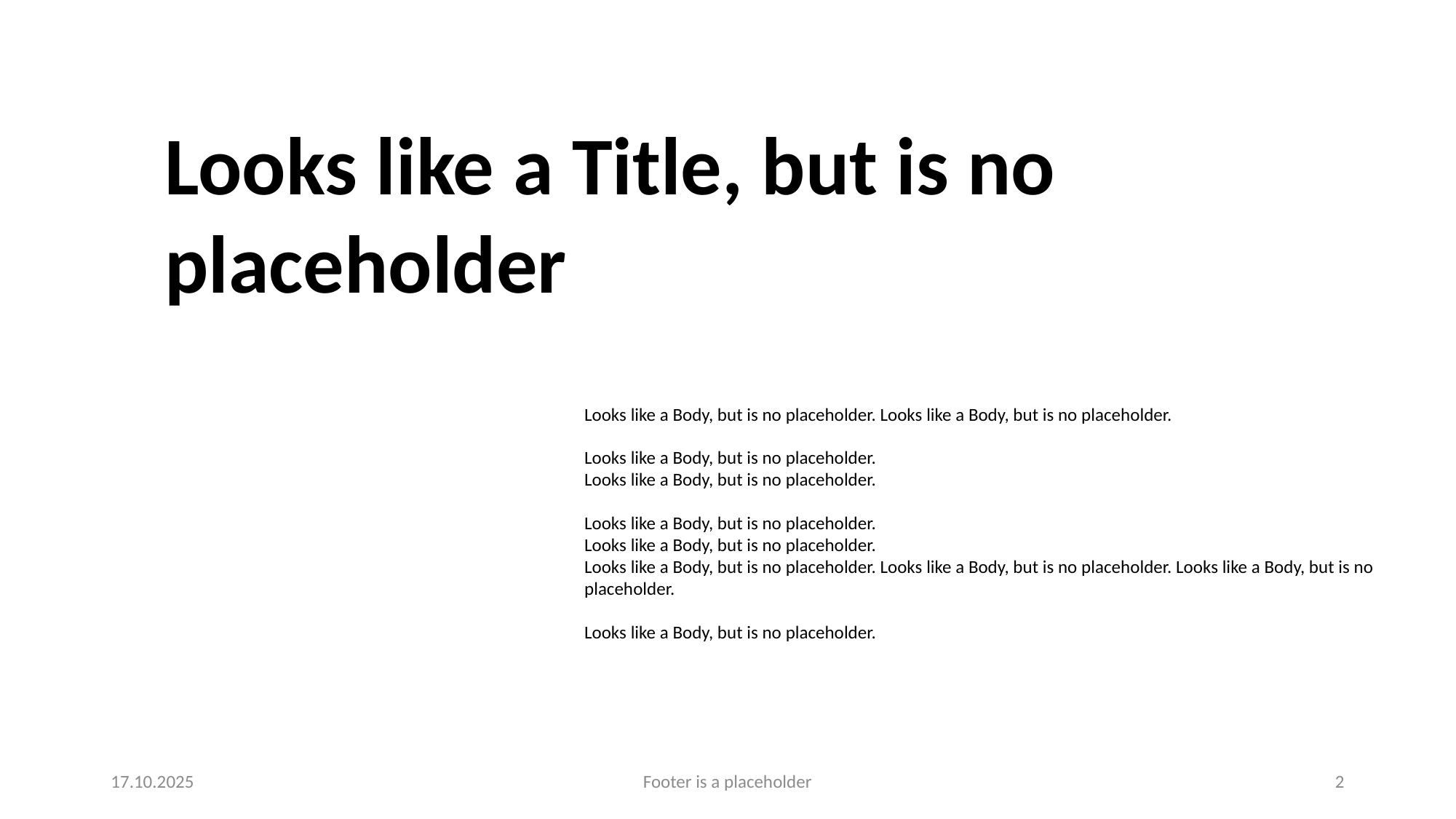

Looks like a Title, but is no placeholder
Looks like a Body, but is no placeholder. Looks like a Body, but is no placeholder.

Looks like a Body, but is no placeholder.
Looks like a Body, but is no placeholder.

Looks like a Body, but is no placeholder.
Looks like a Body, but is no placeholder.
Looks like a Body, but is no placeholder. Looks like a Body, but is no placeholder. Looks like a Body, but is no placeholder.

Looks like a Body, but is no placeholder.

17.10.2025
Footer is a placeholder
2